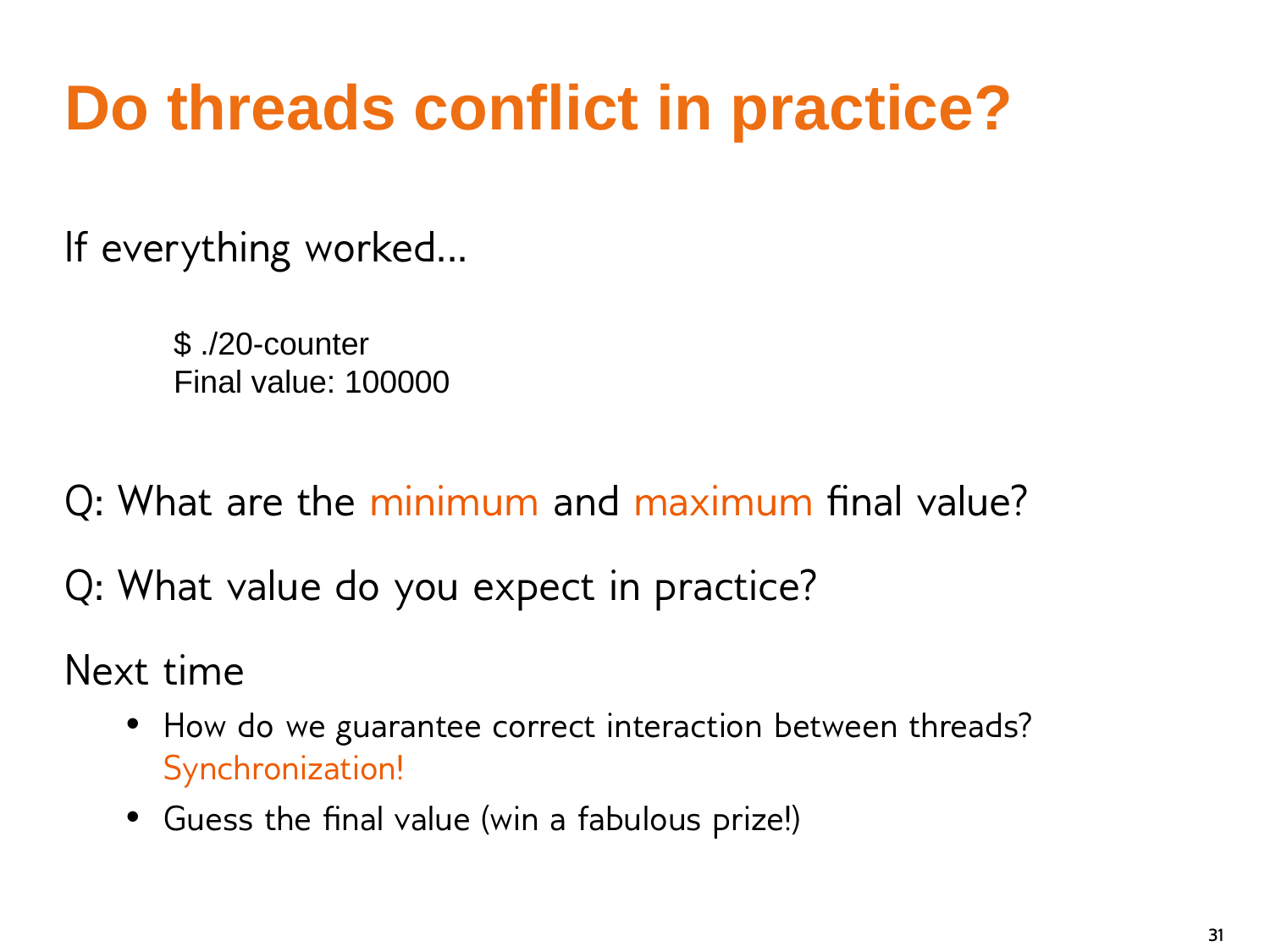

# Do threads conflict in practice?
If everything worked...

Q: What are the minimum and maximum final value?
Q: What value do you expect in practice?
Next time
How do we guarantee correct interaction between threads? Synchronization!
Guess the final value (win a fabulous prize!)
$ ./20-counter
Final value: 100000